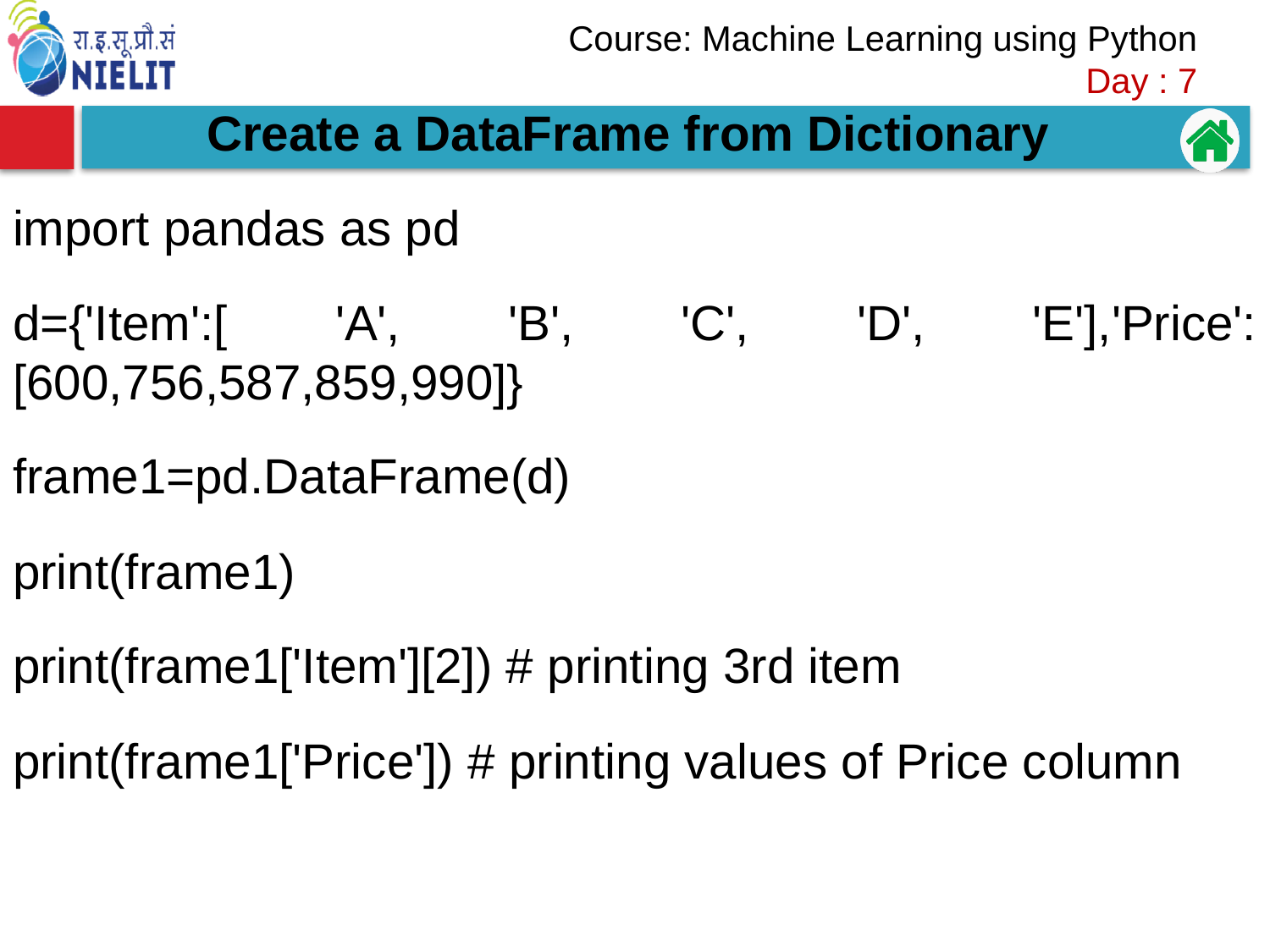

Create a DataFrame from Dictionary
import pandas as pd
d={'Item':[ 'A', 'B', 'C', 'D', 'E'],'Price':[600,756,587,859,990]}
frame1=pd.DataFrame(d)
print(frame1)
print(frame1['Item'][2]) # printing 3rd item
print(frame1['Price']) # printing values of Price column